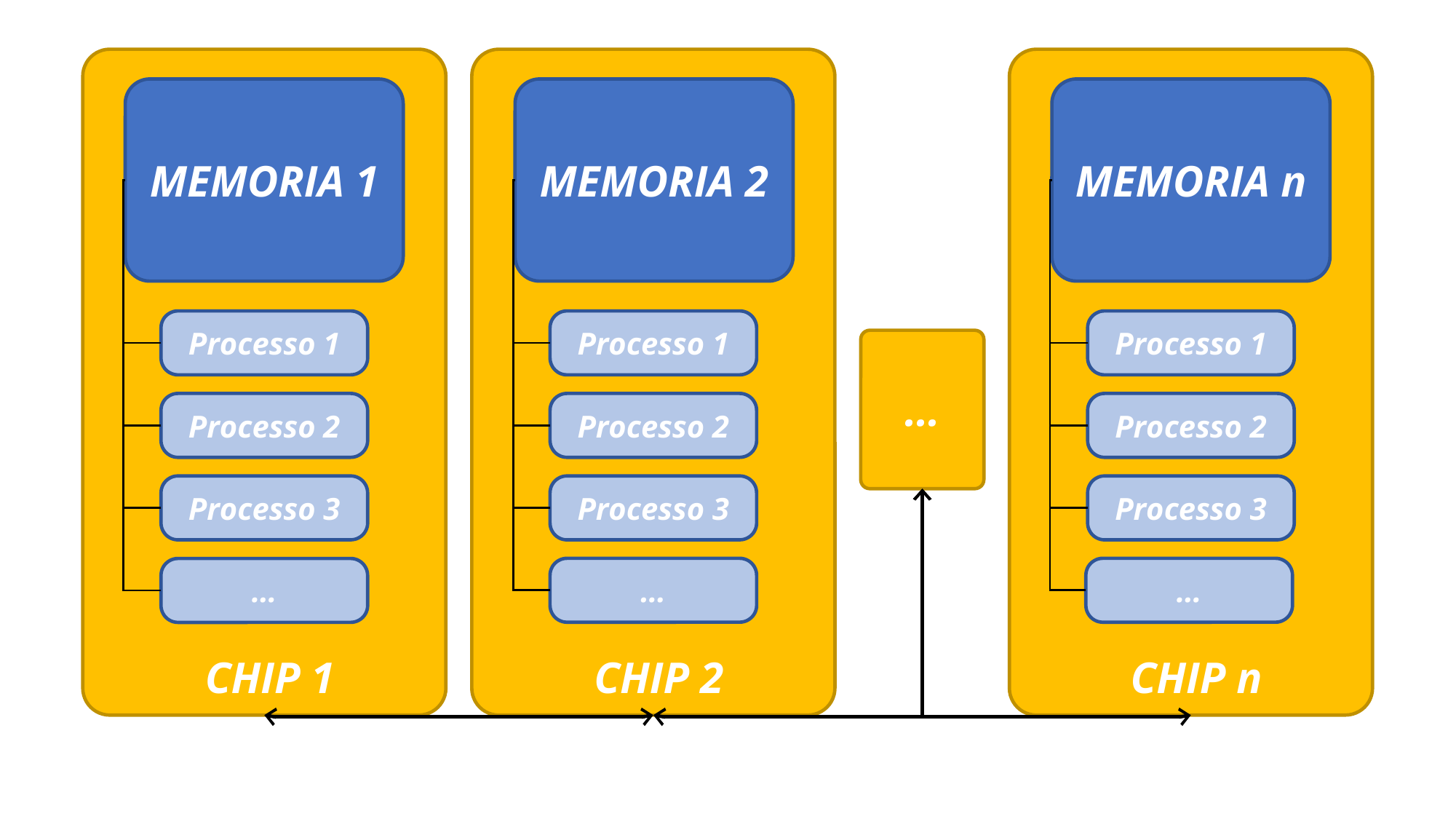

CHIP 1
 CHIP 2
 CHIP n
MEMORIA 1
MEMORIA 2
MEMORIA n
Processo 1
Processo 1
Processo 1
…
Processo 2
Processo 2
Processo 2
Processo 3
Processo 3
Processo 3
…
…
…